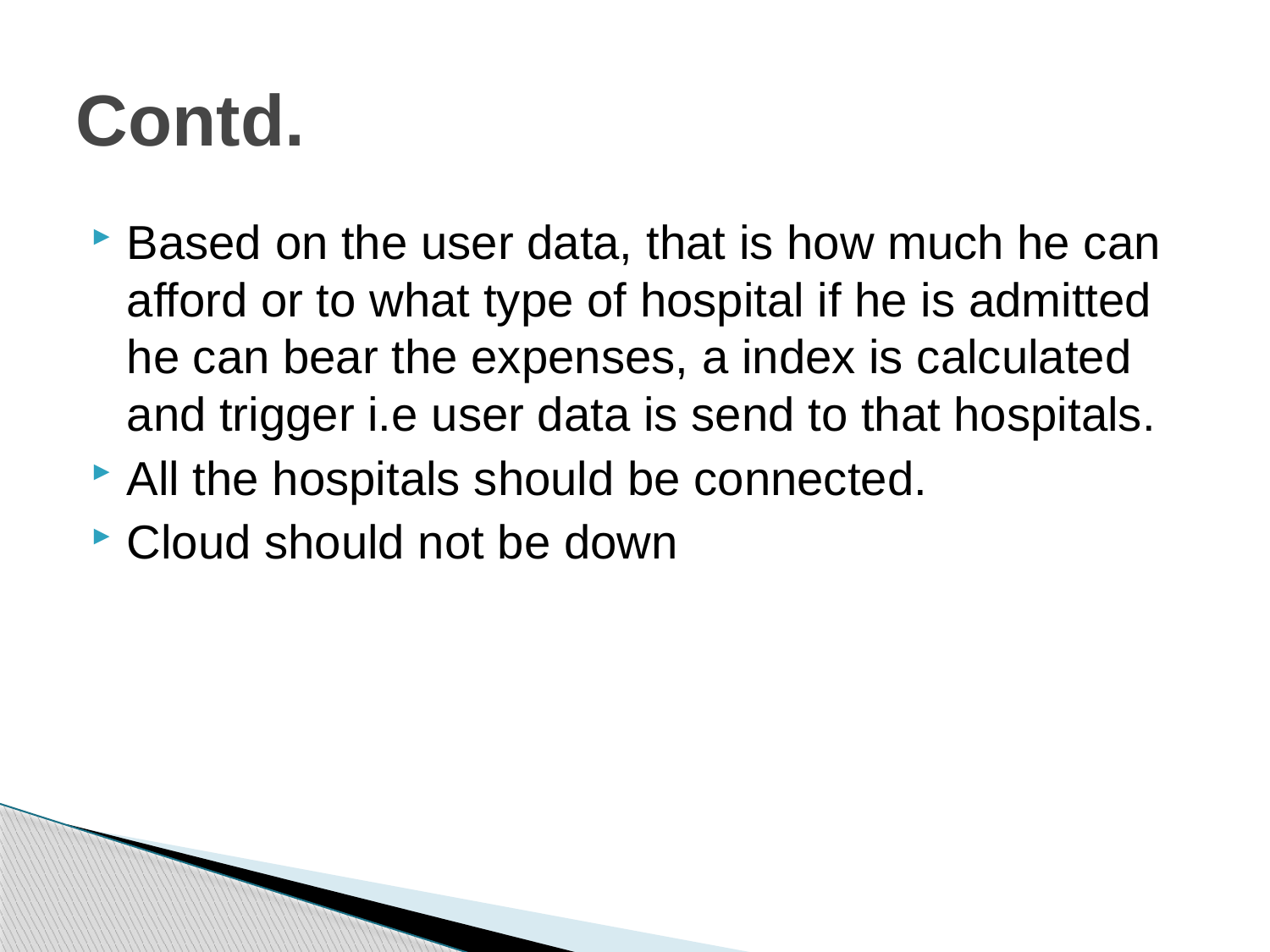

# Contd.
Based on the user data, that is how much he can afford or to what type of hospital if he is admitted he can bear the expenses, a index is calculated and trigger i.e user data is send to that hospitals.
All the hospitals should be connected.
Cloud should not be down